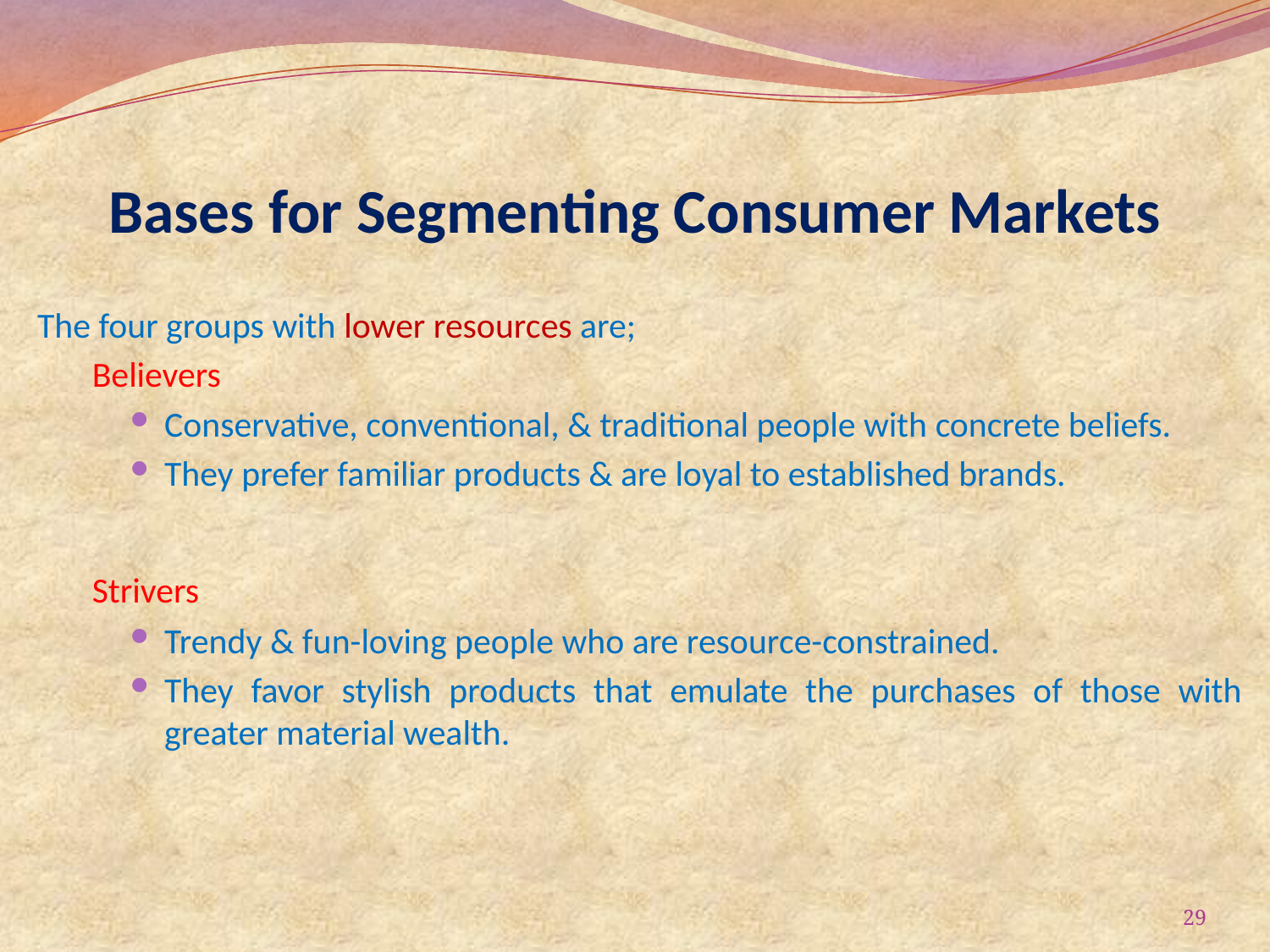

# Bases for Segmenting Consumer Markets
The four groups with lower resources are;
Believers
Conservative, conventional, & traditional people with concrete beliefs.
They prefer familiar products & are loyal to established brands.

Strivers
Trendy & fun-loving people who are resource-constrained.
They favor stylish products that emulate the purchases of those with greater material wealth.
29